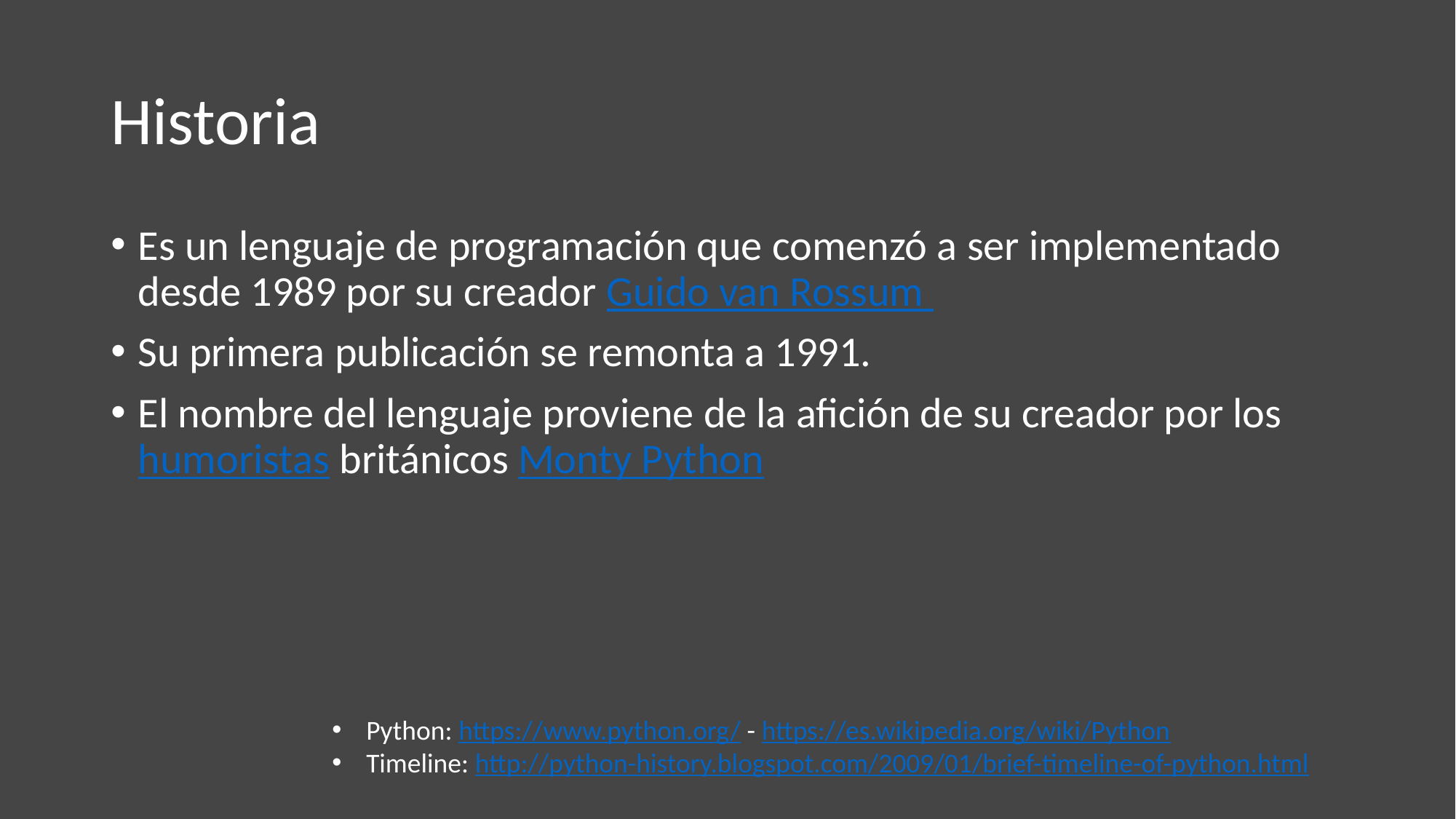

# Historia
Es un lenguaje de programación que comenzó a ser implementado desde 1989 por su creador Guido van Rossum
Su primera publicación se remonta a 1991.
El nombre del lenguaje proviene de la afición de su creador por los humoristas británicos Monty Python
Python: https://www.python.org/ - https://es.wikipedia.org/wiki/Python
Timeline: http://python-history.blogspot.com/2009/01/brief-timeline-of-python.html